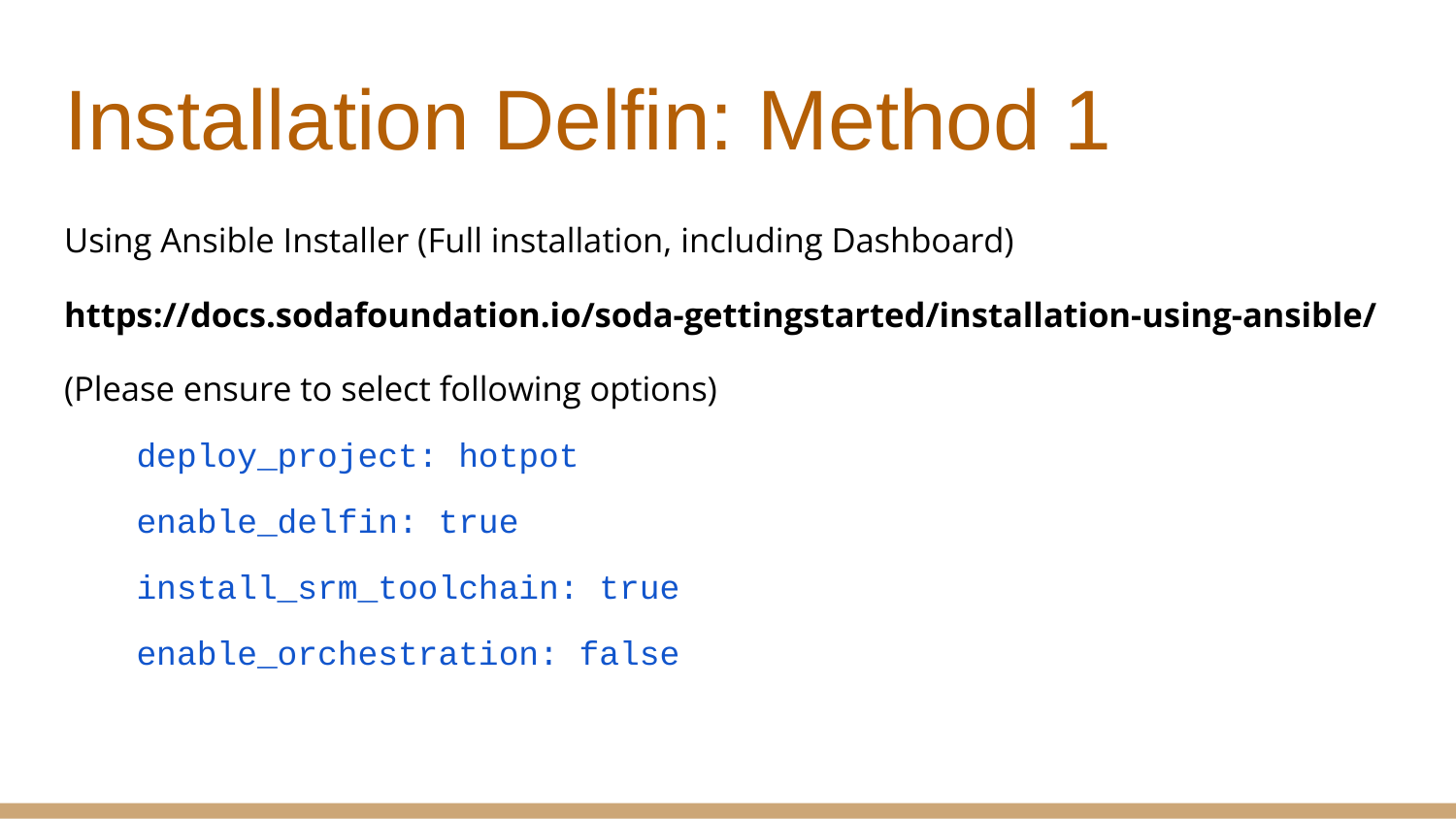

# Installation Delfin: Method 1
Using Ansible Installer (Full installation, including Dashboard)
https://docs.sodafoundation.io/soda-gettingstarted/installation-using-ansible/
(Please ensure to select following options)
deploy_project: hotpot
enable_delfin: true
install_srm_toolchain: true
enable_orchestration: false